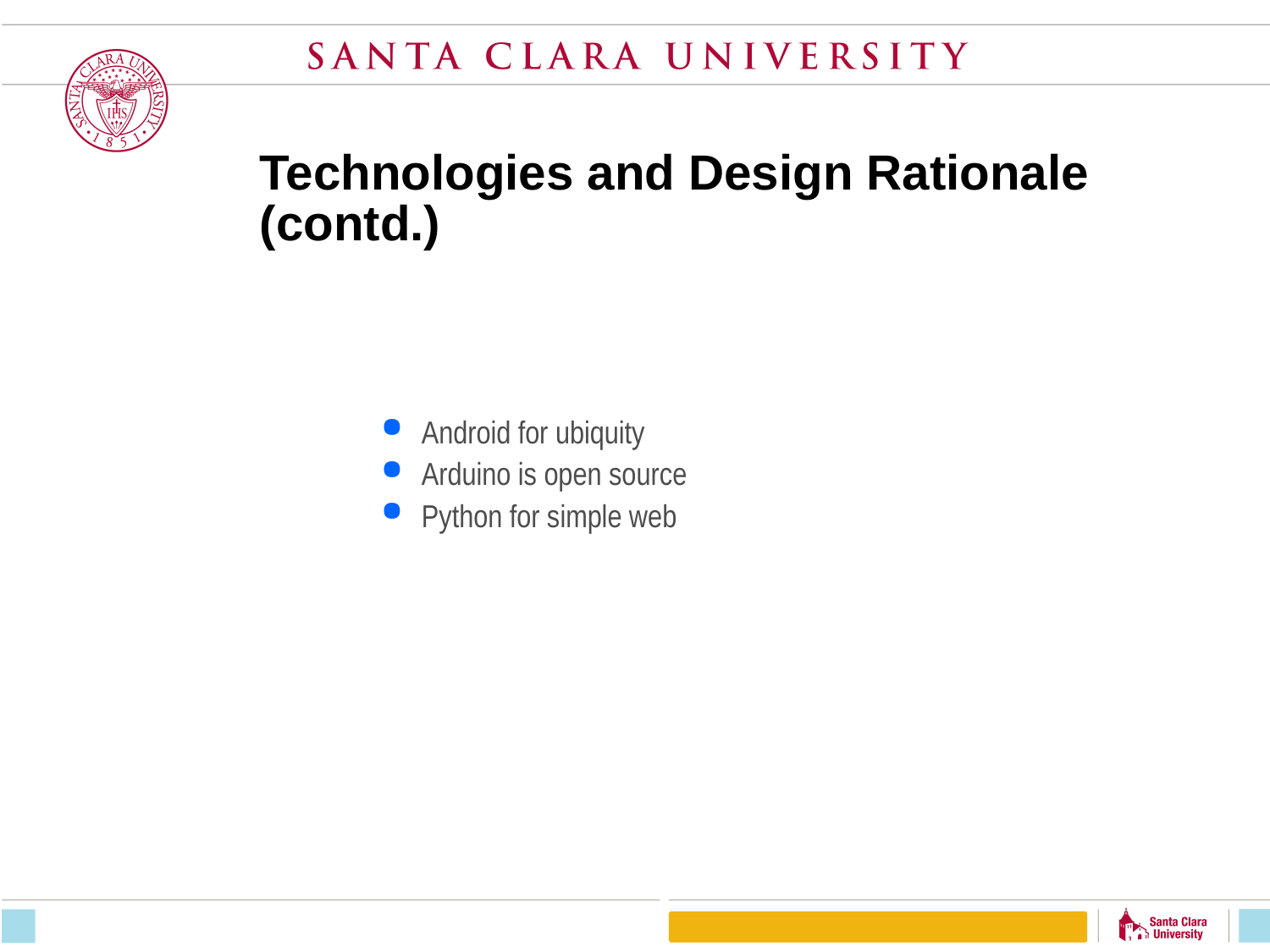

# Technologies and Design Rationale (contd.)
Android for ubiquity
Arduino is open source
Python for simple web